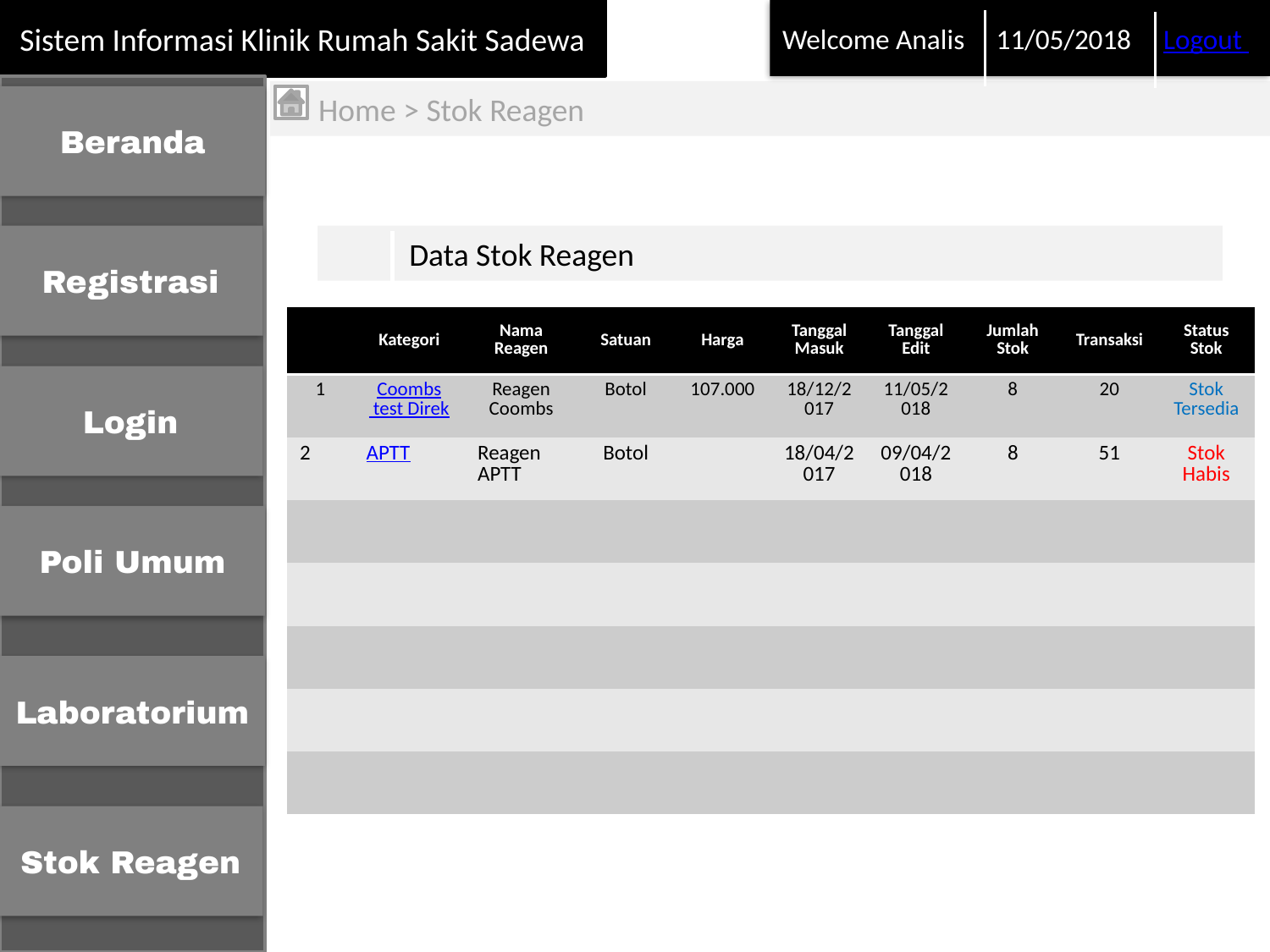

Sistem Informasi Klinik Rumah Sakit Sadewa
Welcome Analis     11/05/2018     Logout

     Home > Stok Reagen
Beranda

Registrasi
           Data Stok Reagen
| No | Kategori | Nama Reagen | Satuan | Harga | Tanggal Masuk | Tanggal Edit | Jumlah Stok | Transaksi | Status Stok |
| --- | --- | --- | --- | --- | --- | --- | --- | --- | --- |
| 1 | Coombs test Direk | Reagen Coombs | Botol | 107.000 | 18/12/2017 | 11/05/2018 | 8 | 20 | Stok Tersedia |
| 2 | APTT | Reagen APTT | Botol |  | 18/04/2017 | 09/04/2018 | 8 | 51 | Stok Habis |
|  |  |  |  |  |  |  |  |  |  |
|  |  |  |  |  |  |  |  |  |  |
|  |  |  |  |  |  |  |  |  |  |
|  |  |  |  |  |  |  |  |  |  |
|  |  |  |  |  |  |  |  |  |  |
Login
Poli Umum
Laboratorium
Stok Reagen